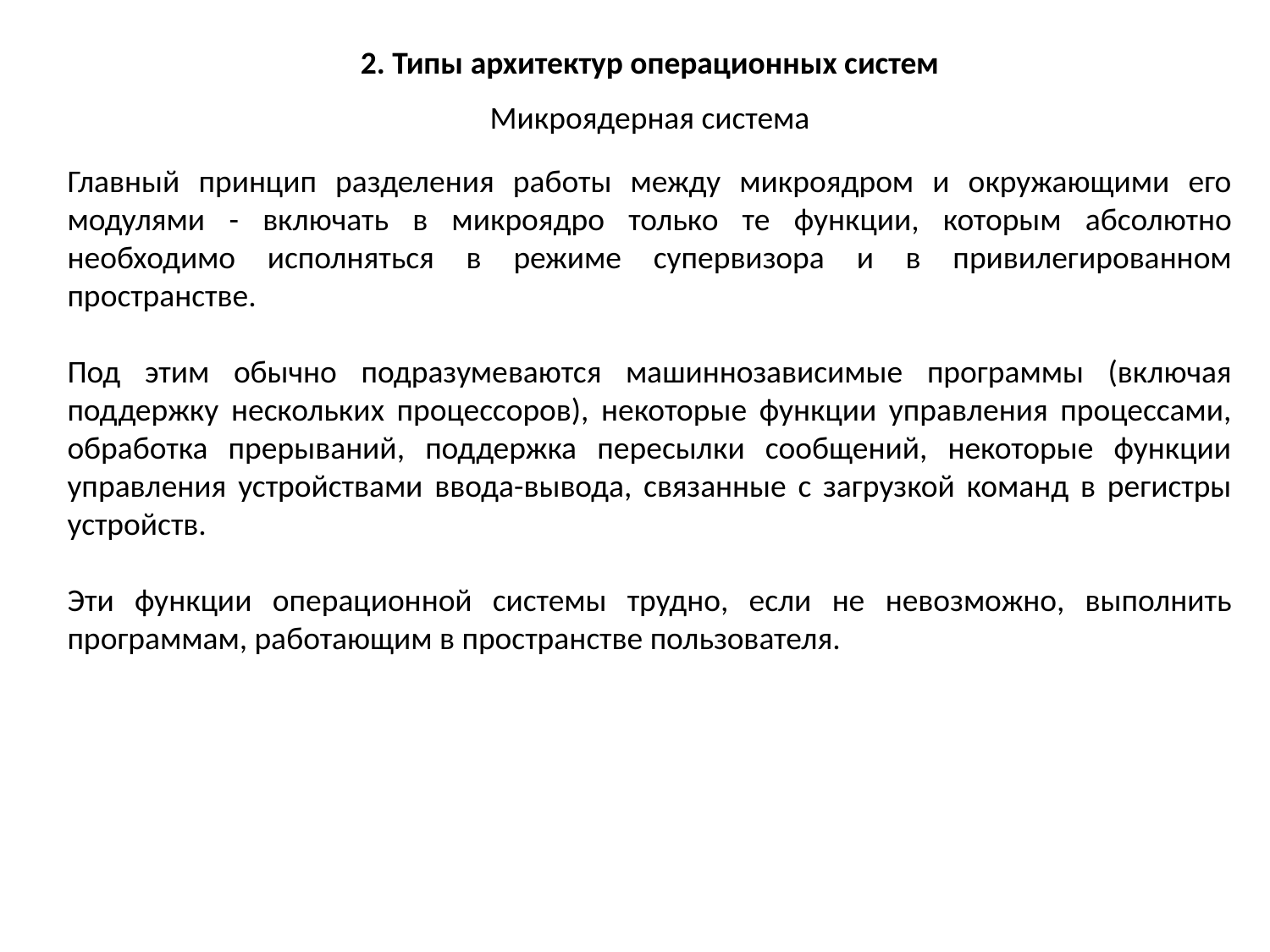

2. Типы архитектур операционных систем
Микроядерная система

Главный принцип разделения работы между микроядром и окружающими его модулями - включать в микроядро только те функции, которым абсолютно необходимо исполняться в режиме супервизора и в привилегированном пространстве.

Под этим обычно подразумеваются машиннозависимые программы (включая поддержку нескольких процессоров), некоторые функции управления процессами, обработка прерываний, поддержка пересылки сообщений, некоторые функции управления устройствами ввода-вывода, связанные с загрузкой команд в регистры устройств.

Эти функции операционной системы трудно, если не невозможно, выполнить программам, работающим в пространстве пользователя.